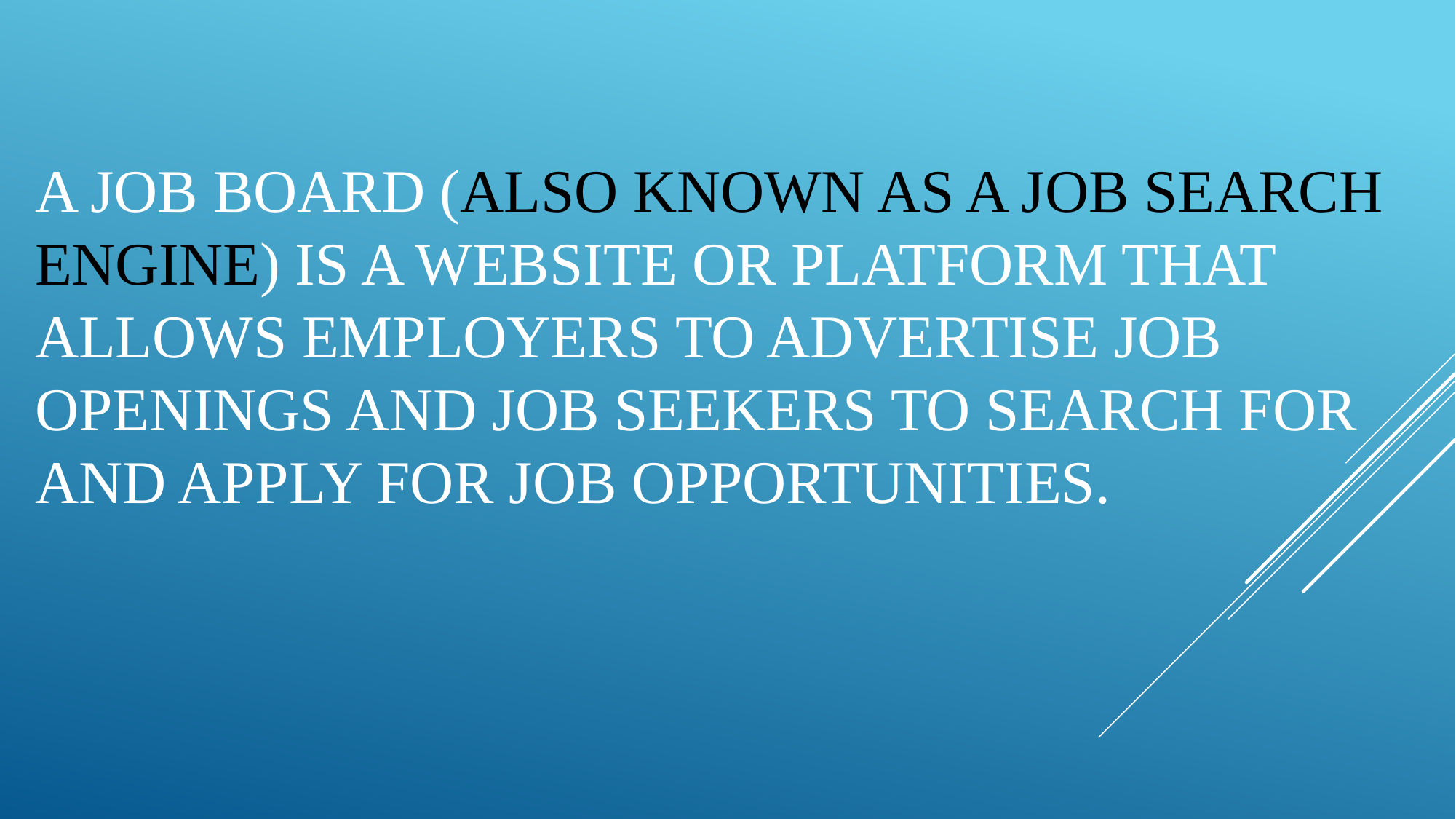

# A job board (also known as a job search engine) is a website or platform that allows employers to advertise job openings and job seekers to search for and apply for job opportunities.